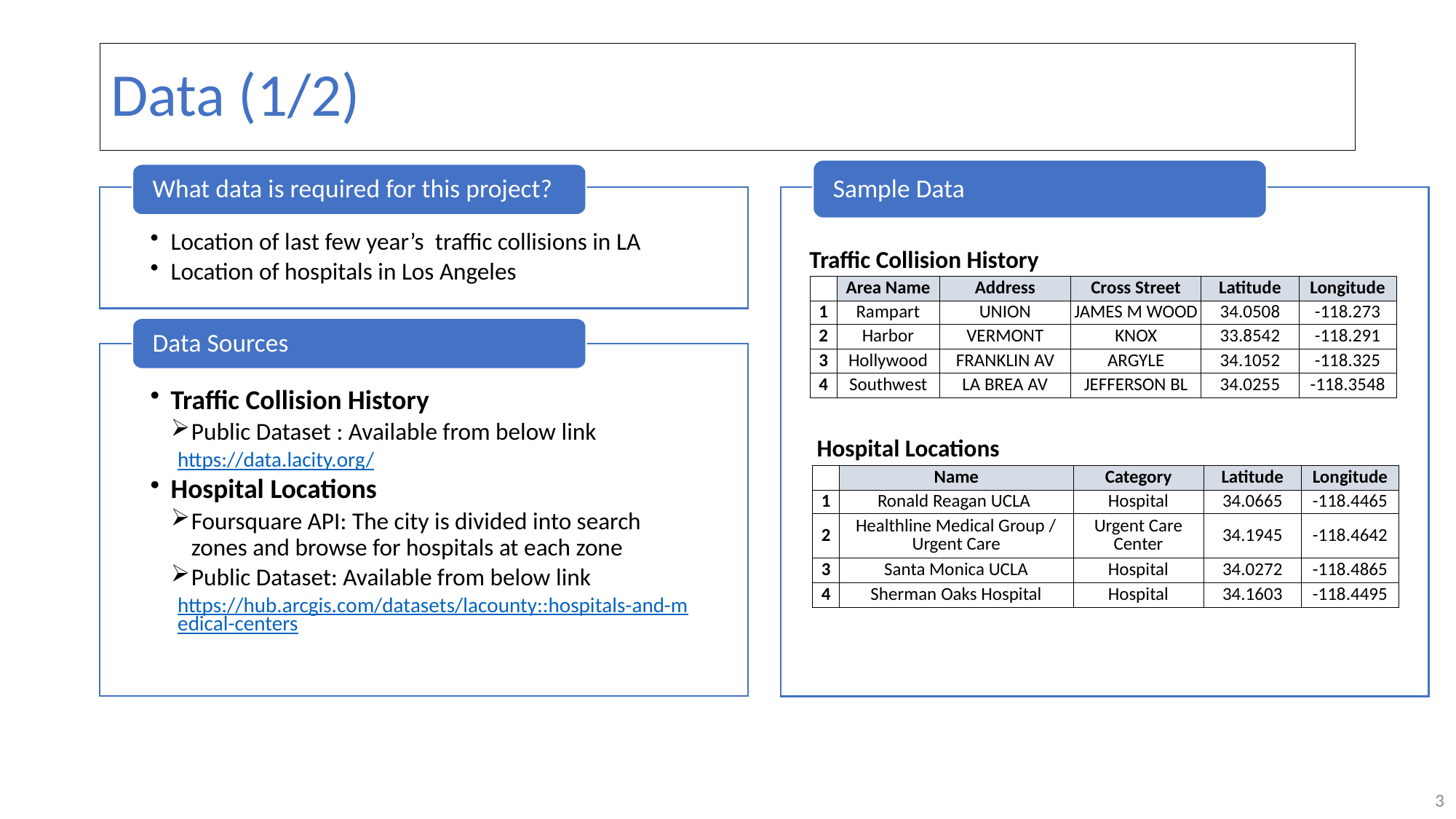

# Data (1/2)
Sample Data

What data is required for this project?
Location of last few year’s  traffic collisions in LA
Location of hospitals in Los Angeles

Data Sources
Traffic Collision History
Public Dataset : Available from below link
https://data.lacity.org/
Hospital Locations
Foursquare API: The city is divided into search zones and browse for hospitals at each zone
Public Dataset: Available from below link
https://hub.arcgis.com/datasets/lacounty::hospitals-and-medical-centers
Traffic Collision History
|  | Area Name | Address | Cross Street | Latitude | Longitude |
| --- | --- | --- | --- | --- | --- |
| 1 | Rampart | UNION | JAMES M WOOD | 34.0508 | -118.273 |
| 2 | Harbor | VERMONT | KNOX | 33.8542 | -118.291 |
| 3 | Hollywood | FRANKLIN AV | ARGYLE | 34.1052 | -118.325 |
| 4 | Southwest | LA BREA AV | JEFFERSON BL | 34.0255 | -118.3548 |
Hospital Locations
|  | Name | Category | Latitude | Longitude |
| --- | --- | --- | --- | --- |
| 1 | Ronald Reagan UCLA | Hospital | 34.0665 | -118.4465 |
| 2 | Healthline Medical Group / Urgent Care | Urgent Care Center | 34.1945 | -118.4642 |
| 3 | Santa Monica UCLA | Hospital | 34.0272 | -118.4865 |
| 4 | Sherman Oaks Hospital | Hospital | 34.1603 | -118.4495 |
3